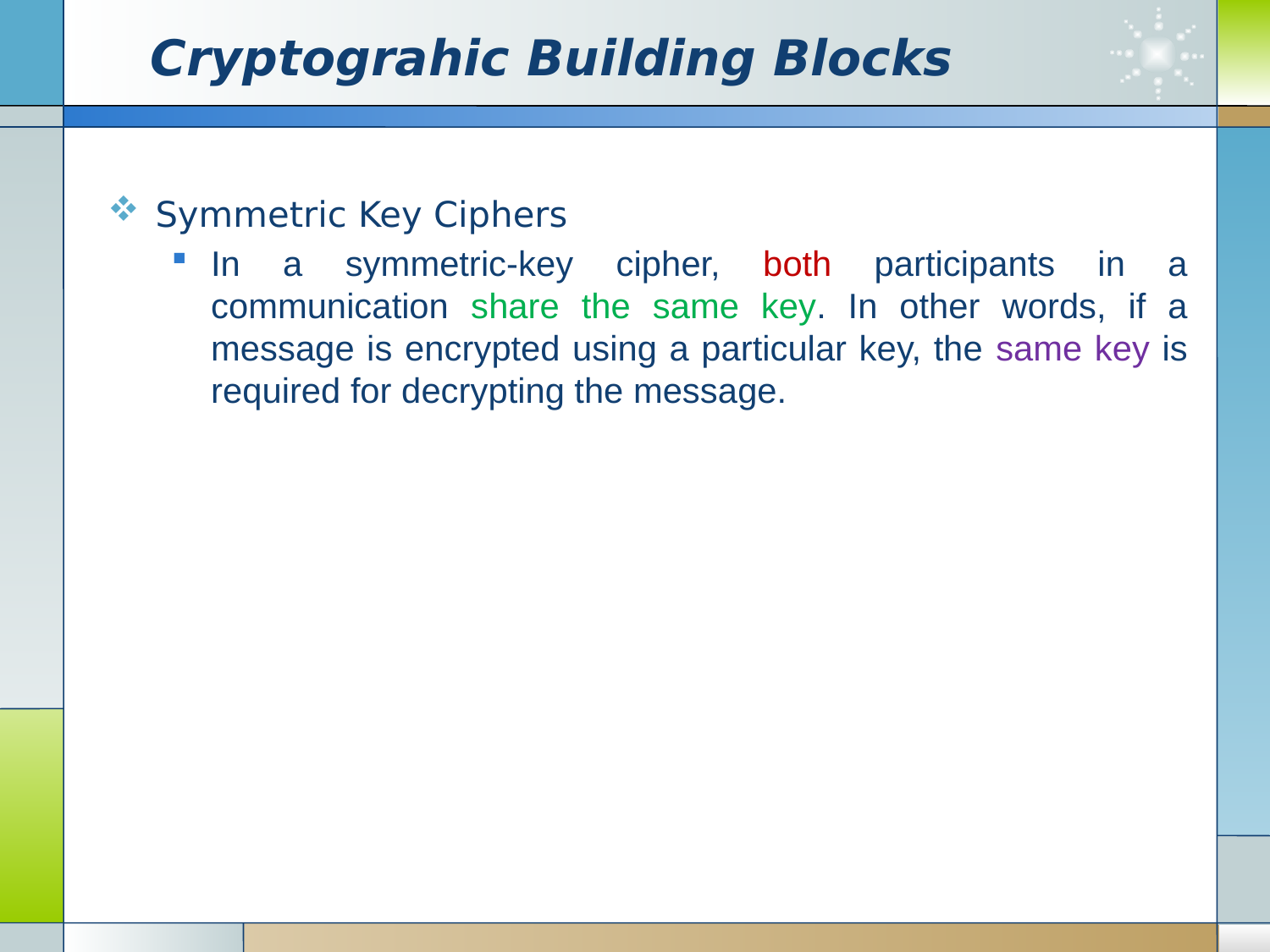

# Cryptograhic Building Blocks

Symmetric Key Ciphers
In a symmetric-key cipher, both participants in a communication share the same key. In other words, if a message is encrypted using a particular key, the same key is required for decrypting the message.